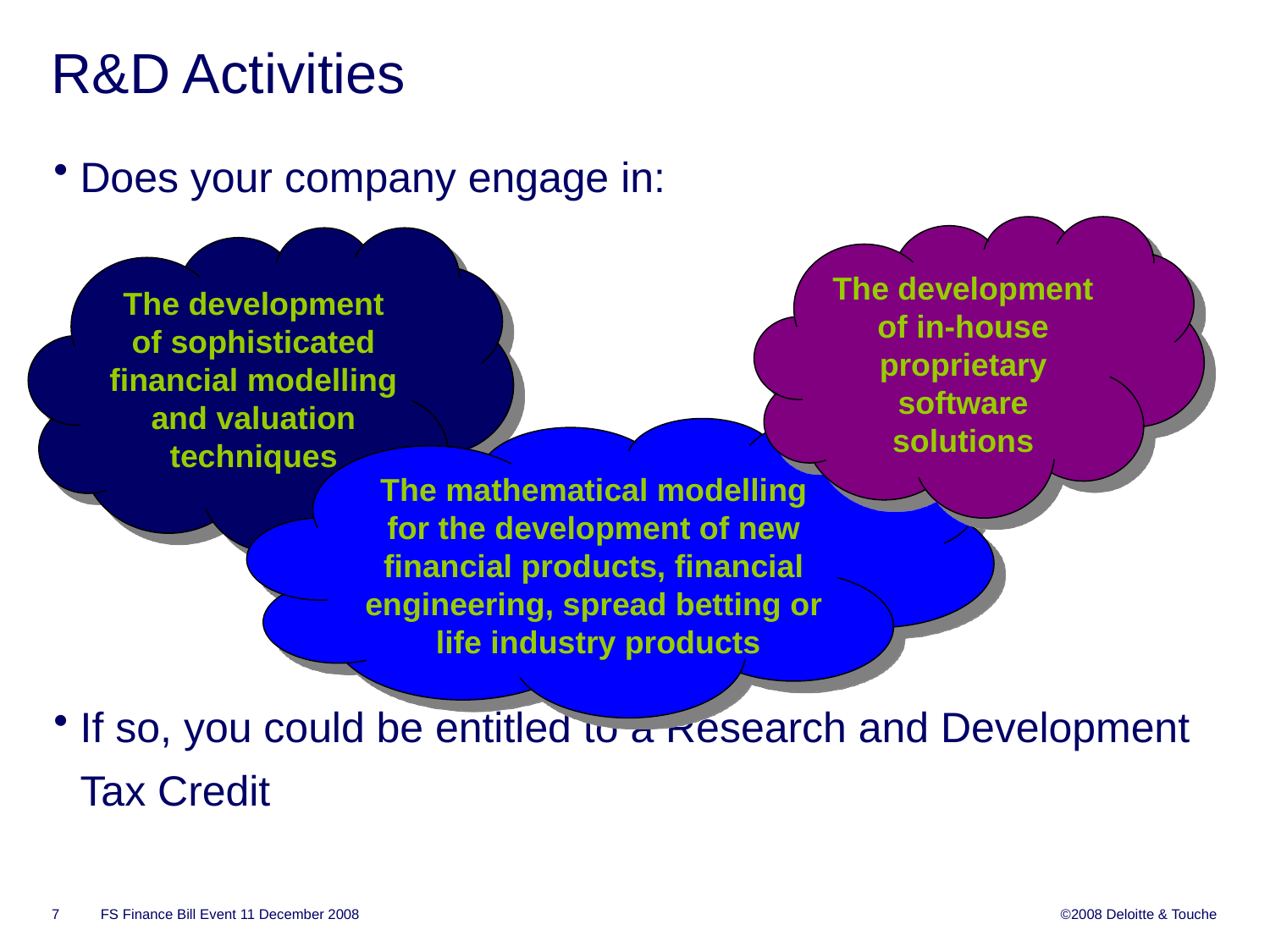

# R&D Activities
Does your company engage in:

If so, you could be entitled to a Research and Development Tax Credit
The development of in-house proprietary software solutions
The development of sophisticated financial modelling and valuation techniques
The mathematical modelling for the development of new financial products, financial engineering, spread betting or  life industry products
FS Finance Bill Event 11 December 2008
7